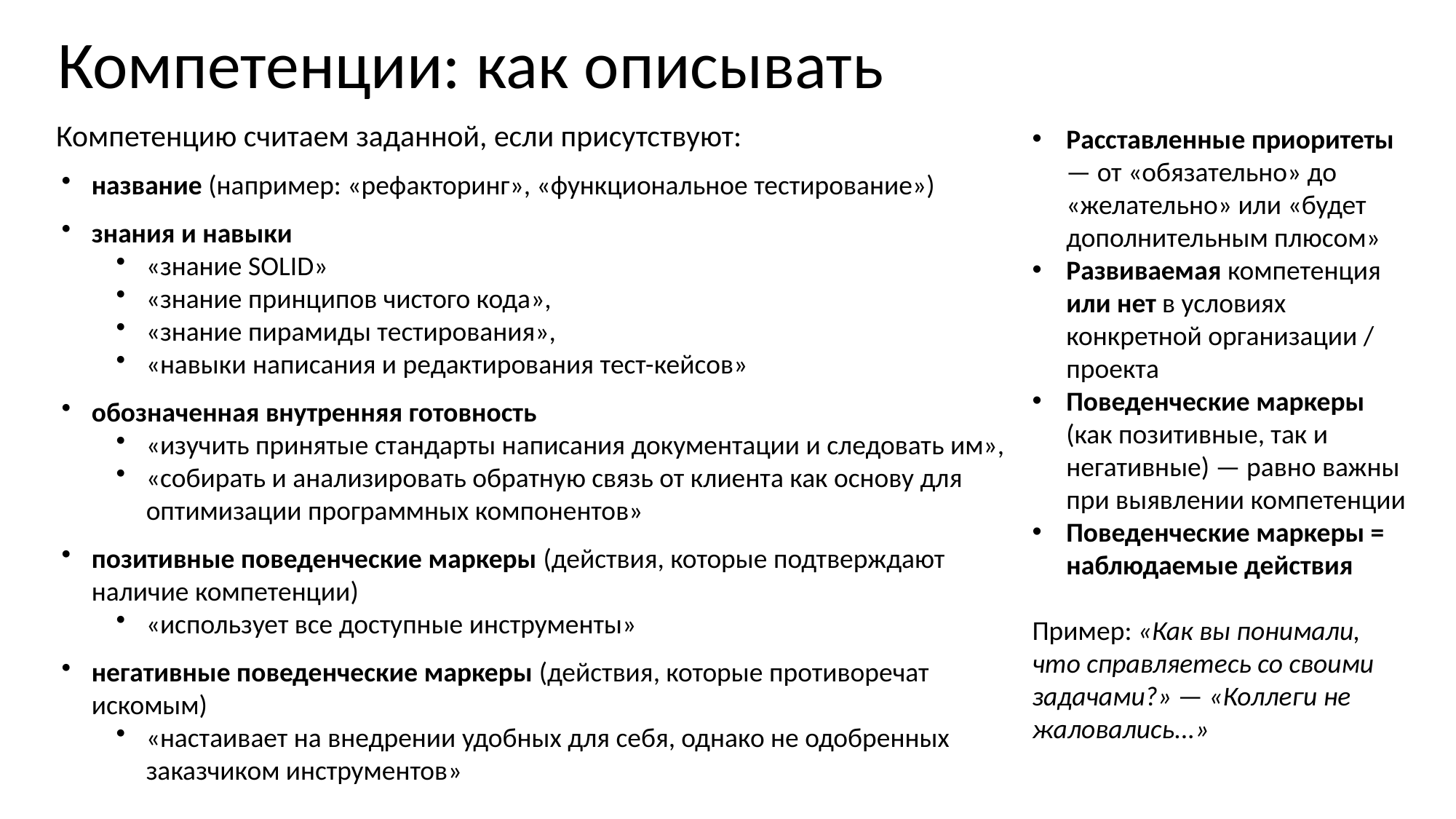

# Компетенции: как описывать
Компетенцию считаем заданной, если присутствуют:
название (например: «рефакторинг», «функциональное тестирование»)
знания и навыки
«знание SOLID»
«знание принципов чистого кода»,
«знание пирамиды тестирования»,
«навыки написания и редактирования тест-кейсов»
обозначенная внутренняя готовность
«изучить принятые стандарты написания документации и следовать им»,
«собирать и анализировать обратную связь от клиента как основу для оптимизации программных компонентов»
позитивные поведенческие маркеры (действия, которые подтверждают наличие компетенции)
«использует все доступные инструменты»
негативные поведенческие маркеры (действия, которые противоречат искомым)
«настаивает на внедрении удобных для себя, однако не одобренных заказчиком инструментов»
Расставленные приоритеты — от «обязательно» до «желательно» или «будет дополнительным плюсом»
Развиваемая компетенция или нет в условиях конкретной организации / проекта
Поведенческие маркеры (как позитивные, так и негативные) — равно важны при выявлении компетенции
Поведенческие маркеры = наблюдаемые действия

Пример: «Как вы понимали, что справляетесь со своими задачами?» — «Коллеги не жаловались...»